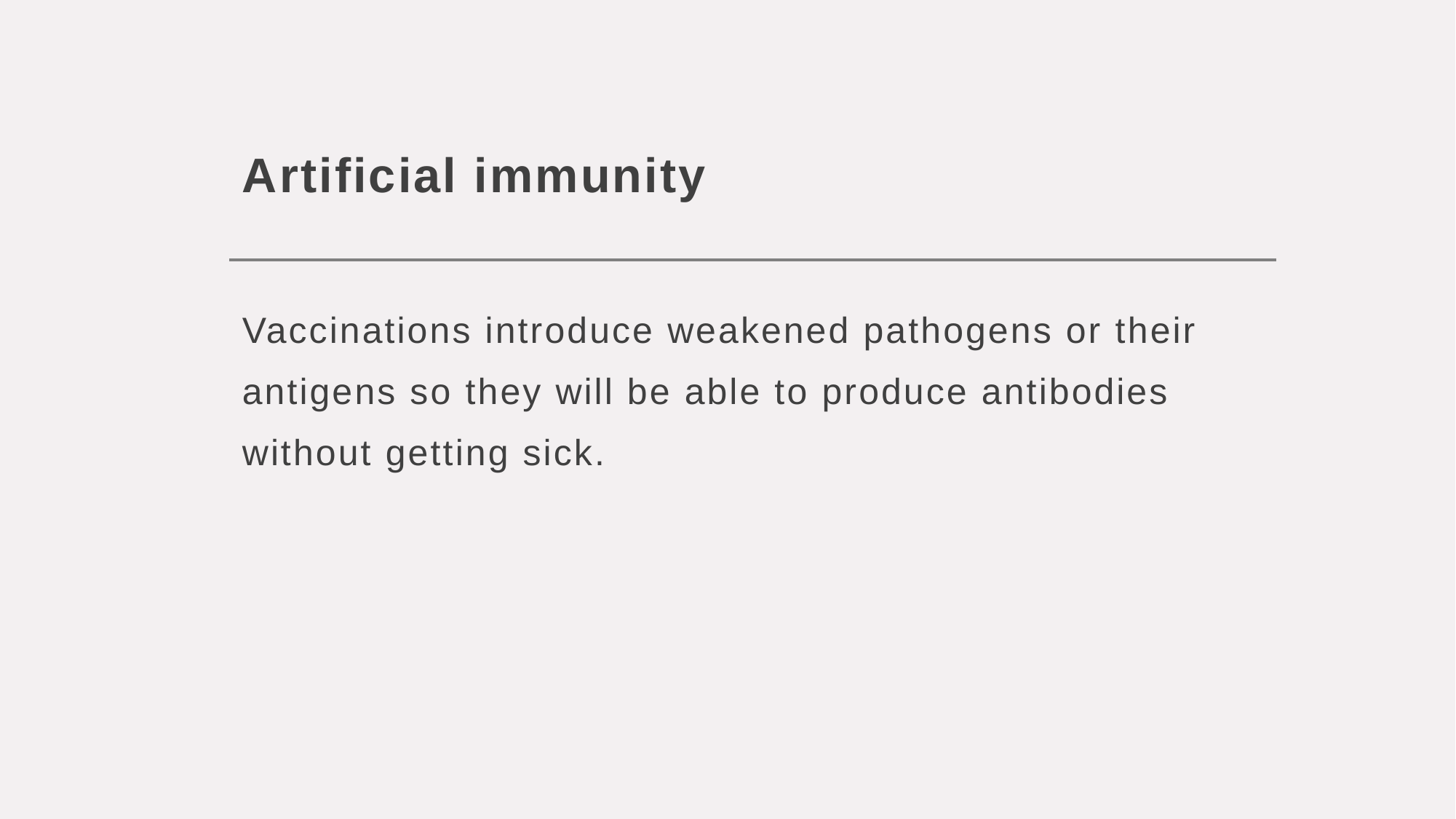

# Artificial immunity
Vaccinations introduce weakened pathogens or their antigens so they will be able to produce antibodies without getting sick.